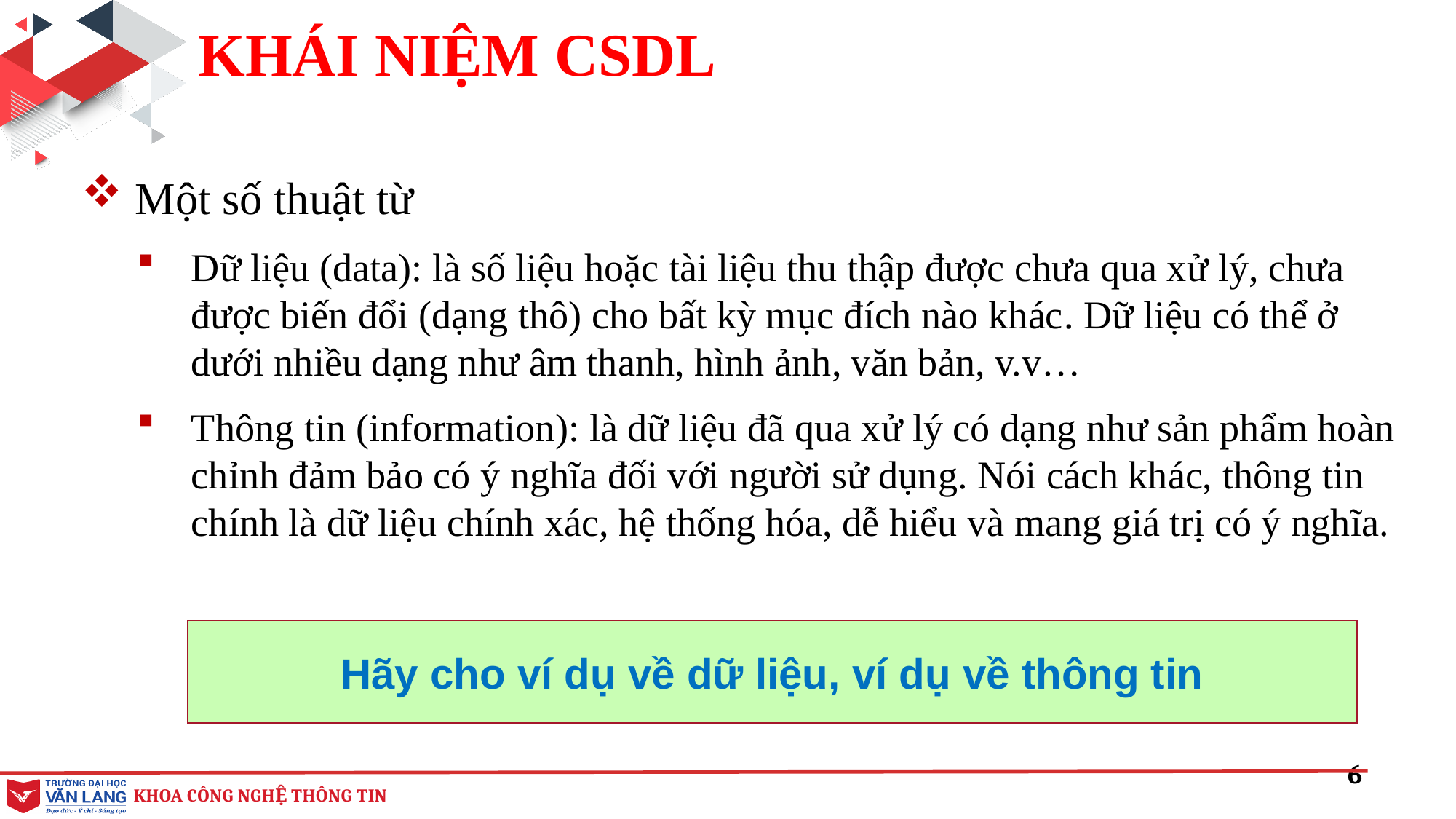

KHÁI NIỆM CSDL
 Một số thuật từ
Dữ liệu (data): là số liệu hoặc tài liệu thu thập được chưa qua xử lý, chưa được biến đổi (dạng thô) cho bất kỳ mục đích nào khác. Dữ liệu có thể ở dưới nhiều dạng như âm thanh, hình ảnh, văn bản, v.v…
Thông tin (information): là dữ liệu đã qua xử lý có dạng như sản phẩm hoàn chỉnh đảm bảo có ý nghĩa đối với người sử dụng. Nói cách khác, thông tin chính là dữ liệu chính xác, hệ thống hóa, dễ hiểu và mang giá trị có ý nghĩa.
Hãy cho ví dụ về dữ liệu, ví dụ về thông tin